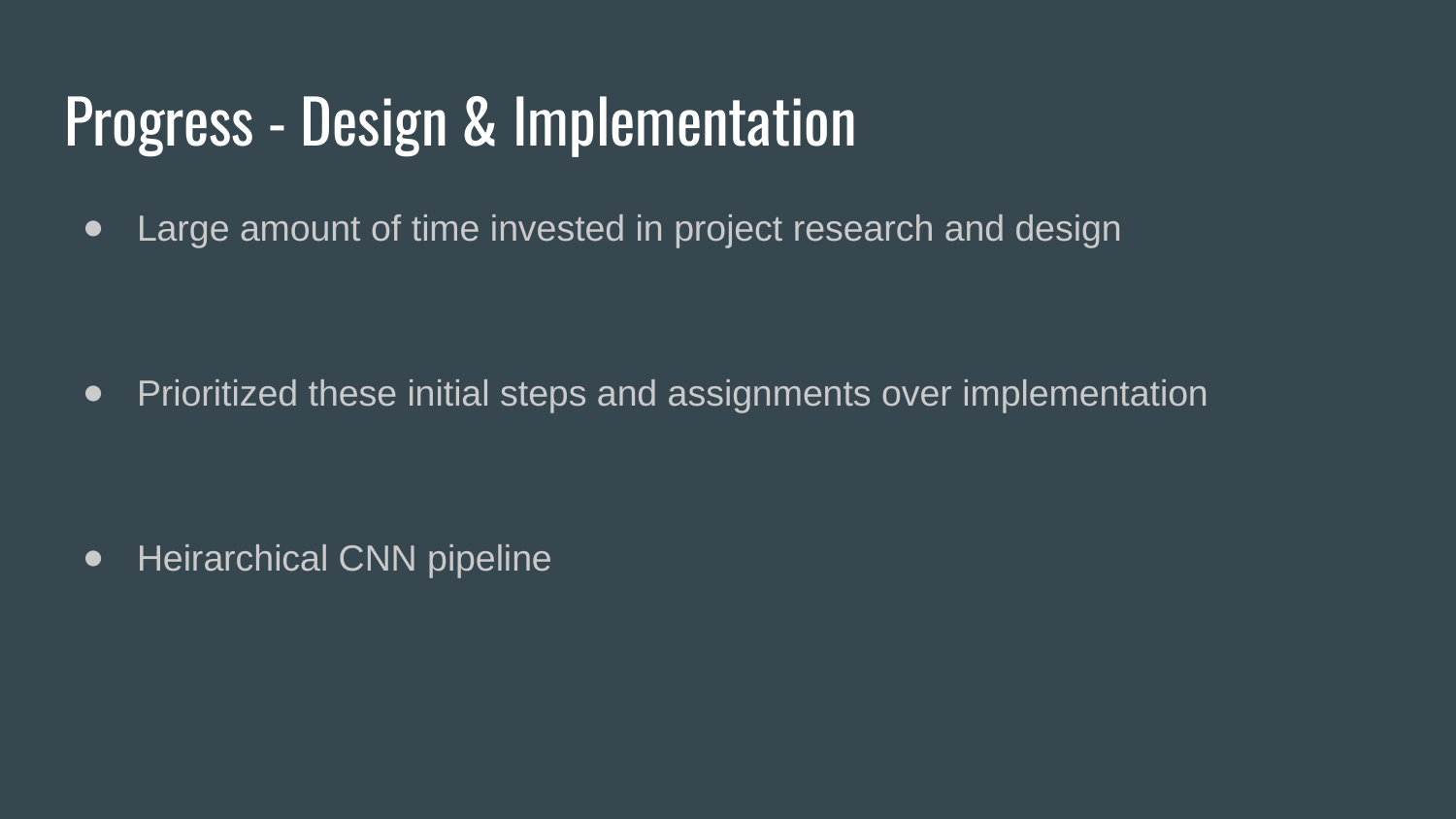

# Progress - Design & Implementation
Large amount of time invested in project research and design

Prioritized these initial steps and assignments over implementation

Heirarchical CNN pipeline